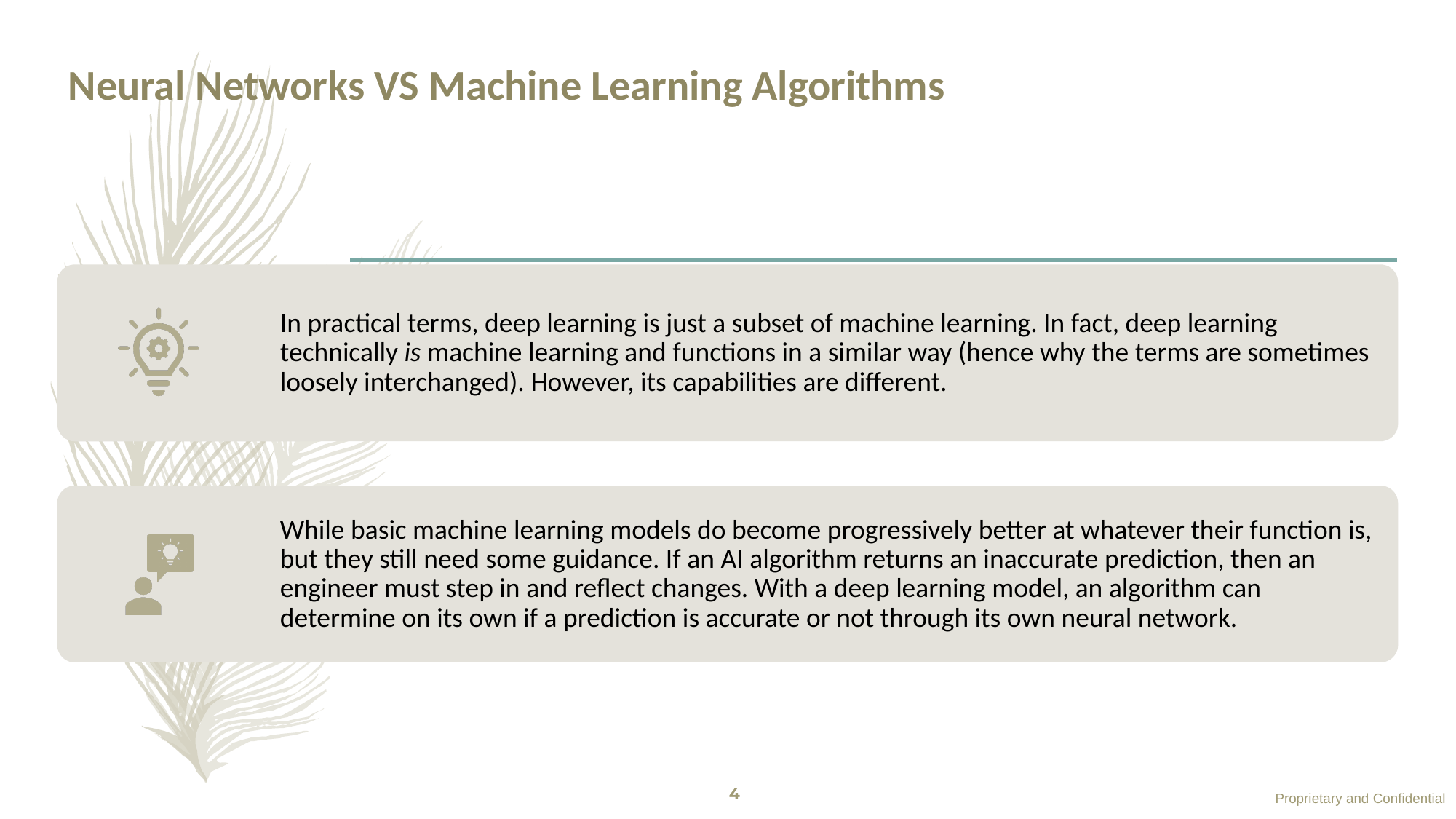

# Neural Networks VS Machine Learning Algorithms
In practical terms, deep learning is just a subset of machine learning. In fact, deep learning technically is machine learning and functions in a similar way (hence why the terms are sometimes loosely interchanged). However, its capabilities are different.
While basic machine learning models do become progressively better at whatever their function is, but they still need some guidance. If an AI algorithm returns an inaccurate prediction, then an engineer must step in and reflect changes. With a deep learning model, an algorithm can determine on its own if a prediction is accurate or not through its own neural network.
4
Proprietary and Confidential